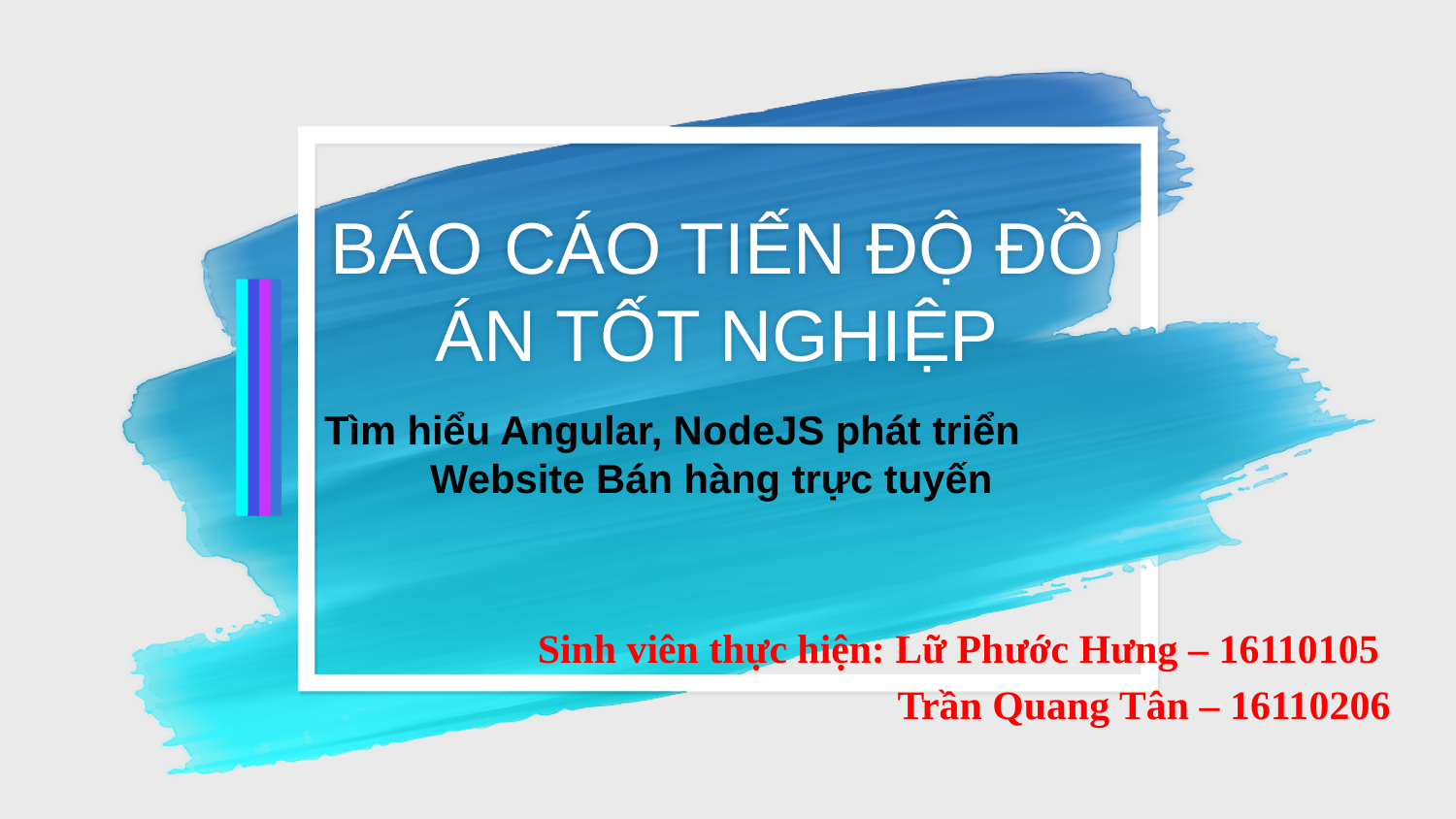

# BÁO CÁO TIẾN ĐỘ ĐỒ ÁN TỐT NGHIỆP

Tìm hiểu Angular, NodeJS phát triển        Website Bán hàng trực tuyến
Sinh viên thực hiện: Lữ Phước Hưng – 16110105
	                     Trần Quang Tân – 16110206